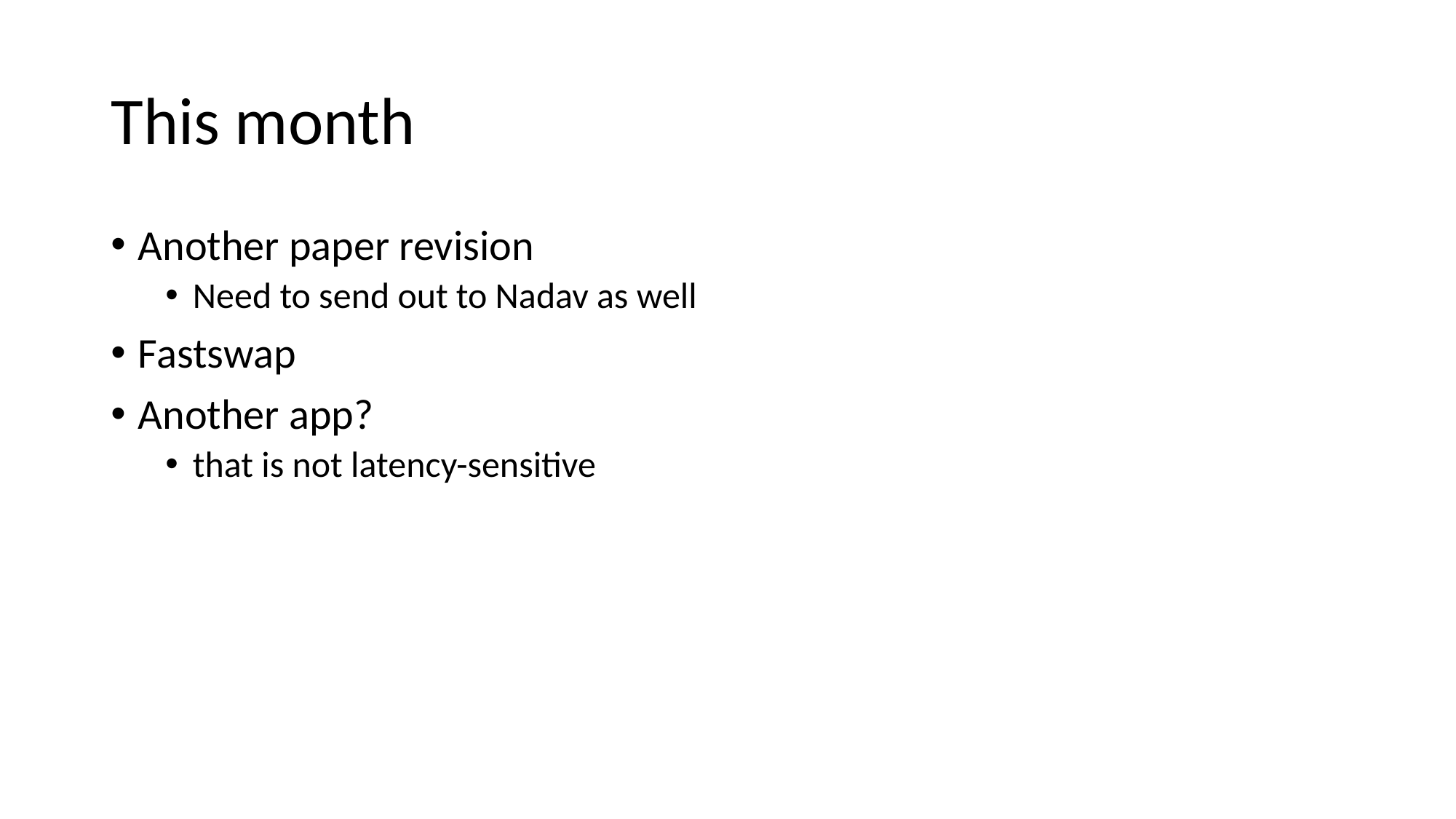

# This month
Another paper revision
Need to send out to Nadav as well
Fastswap
Another app?
that is not latency-sensitive